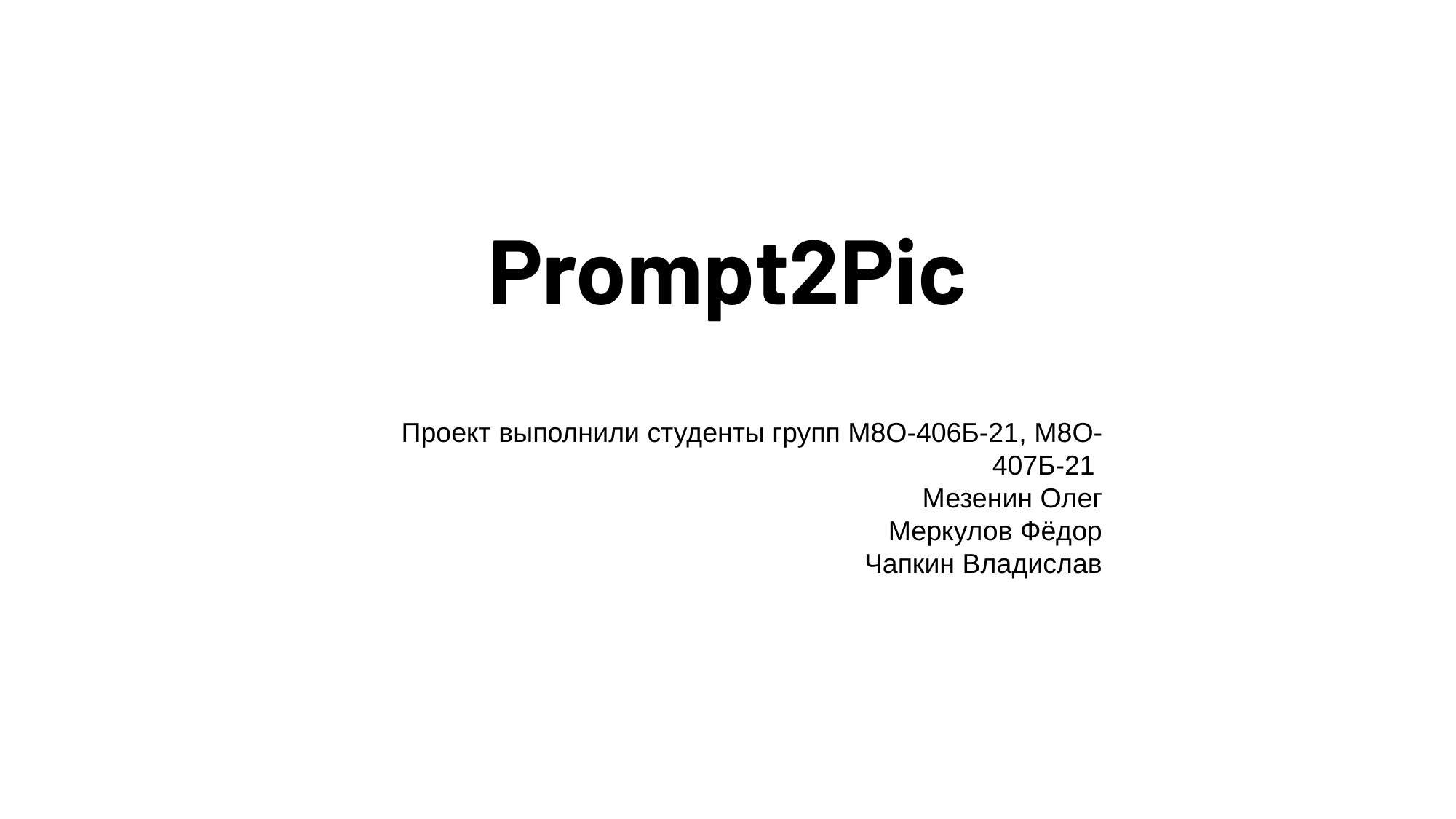

# Prompt2Pic
Проект выполнили студенты групп М8О-406Б-21, М8О-407Б-21
Мезенин Олег
Меркулов Фёдор
Чапкин Владислав